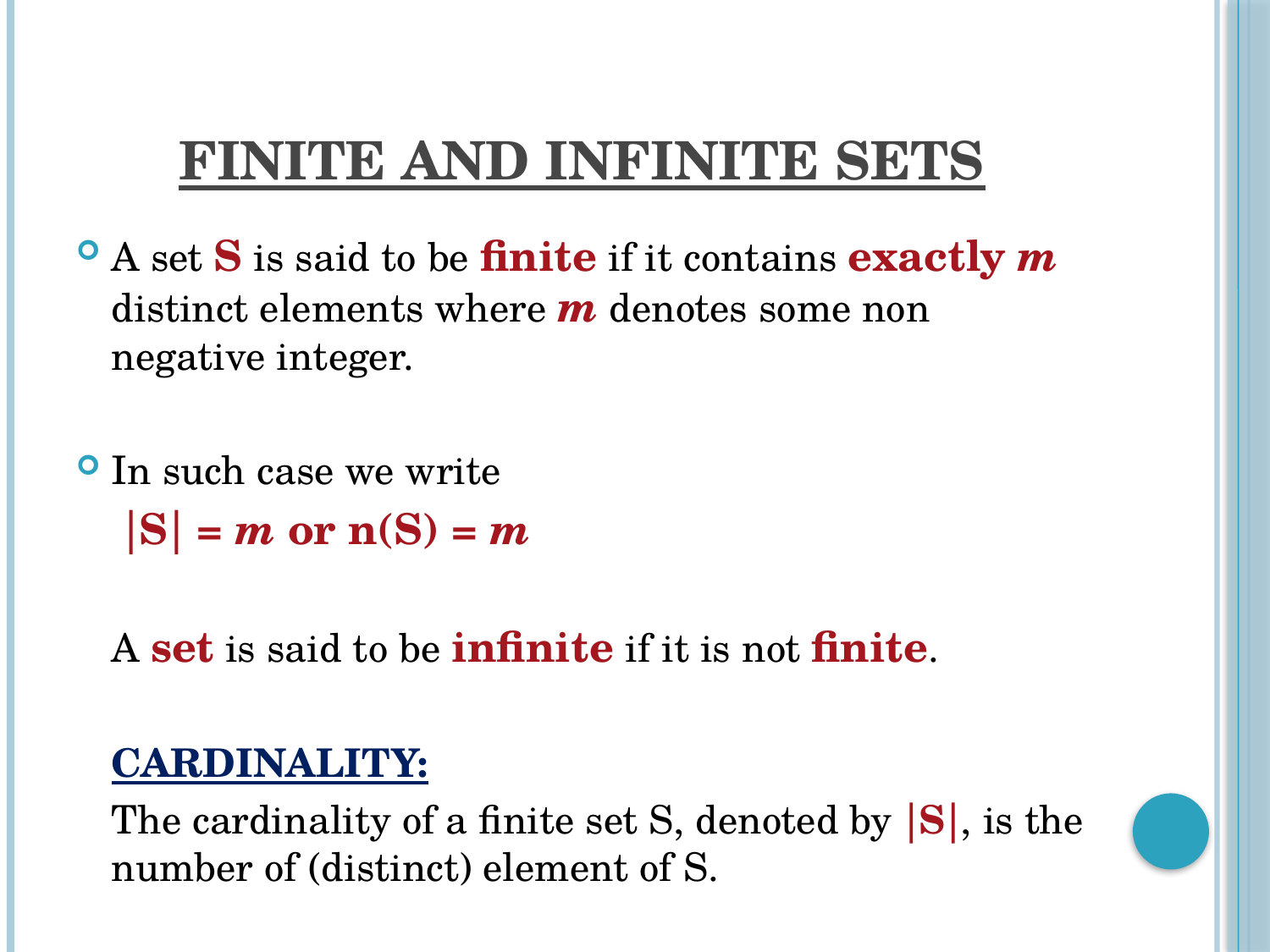

# FINITE AND INFINITE SETS
A set S is said to be finite if it contains exactly m distinct elements where m denotes some non negative integer.

In such case we write
				 |S| = m or n(S) = m

	A set is said to be infinite if it is not finite.

	CARDINALITY:
	The cardinality of a finite set S, denoted by |S|, is the number of (distinct) element of S.